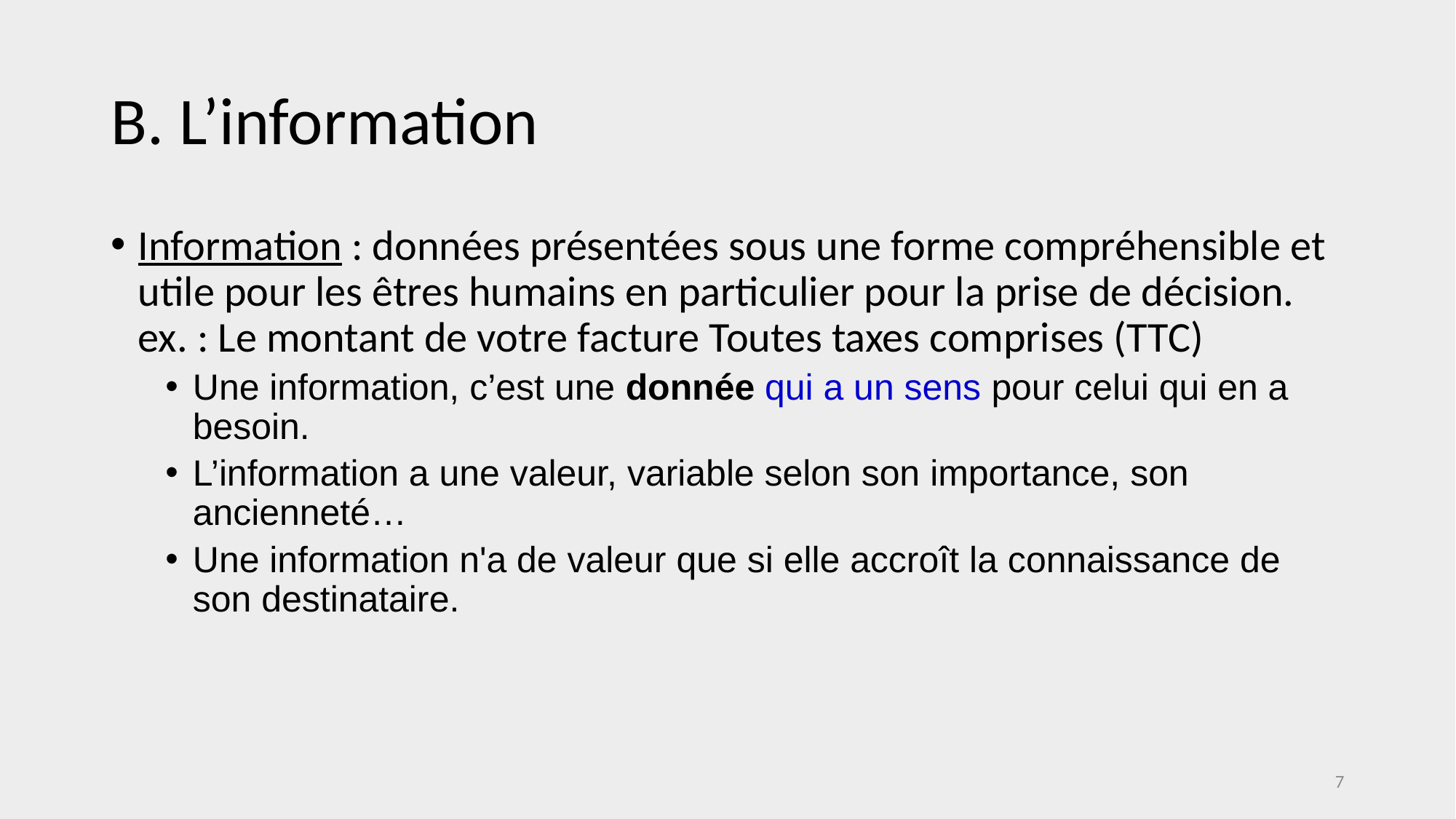

# B. L’information
Information : données présentées sous une forme compréhensible et utile pour les êtres humains en particulier pour la prise de décision. ex. : Le montant de votre facture Toutes taxes comprises (TTC)
Une information, c’est une donnée qui a un sens pour celui qui en a besoin.
L’information a une valeur, variable selon son importance, son ancienneté…
Une information n'a de valeur que si elle accroît la connaissance de son destinataire.

7